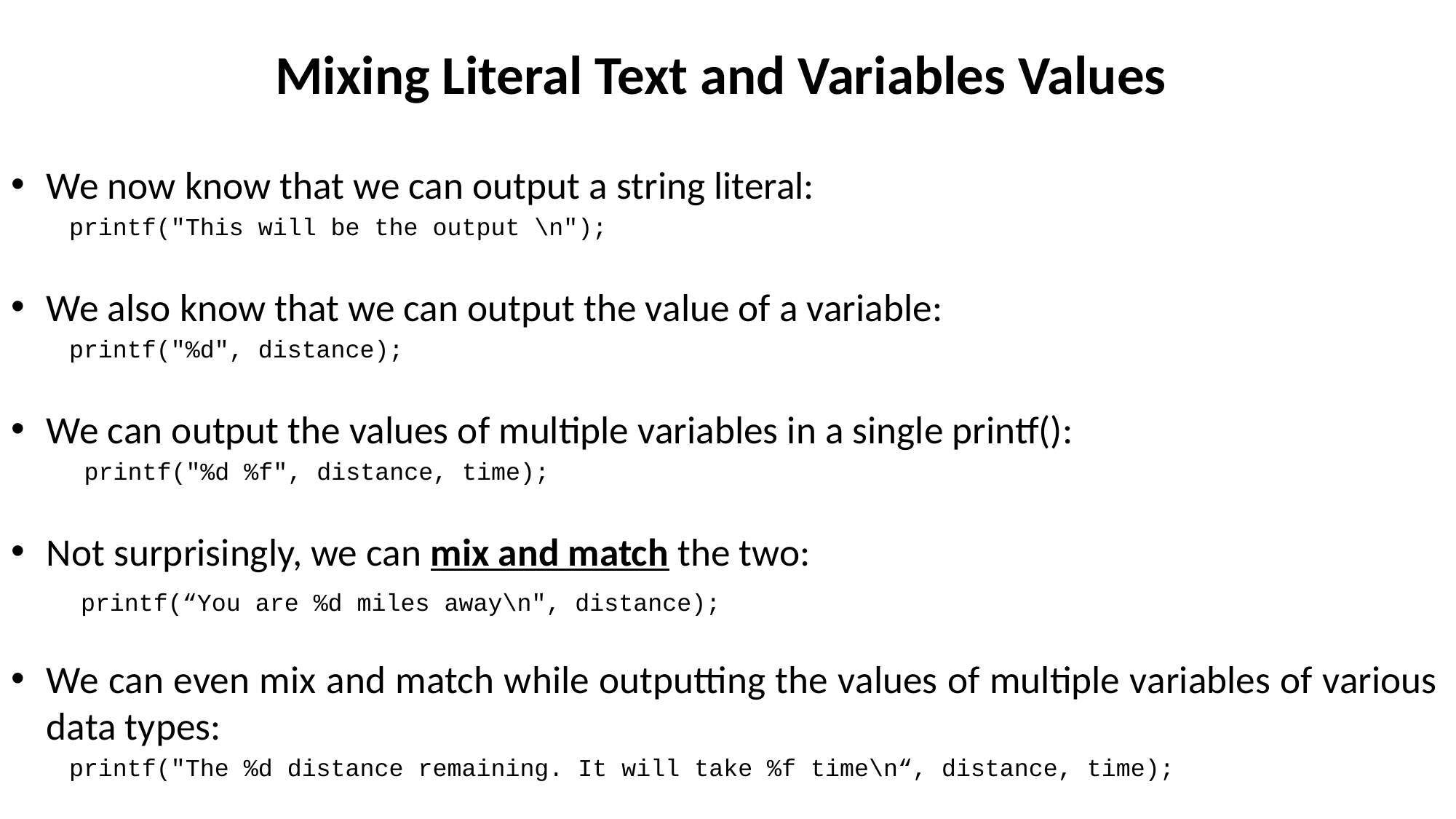

# Mixing Literal Text and Variables Values
We now know that we can output a string literal:
    printf("This will be the output \n");

We also know that we can output the value of a variable:
    printf("%d", distance);

We can output the values of multiple variables in a single printf():
 printf("%d %f", distance, time);

Not surprisingly, we can mix and match the two:
   printf(“You are %d miles away\n", distance);

We can even mix and match while outputting the values of multiple variables of various data types:
    printf("The %d distance remaining. It will take %f time\n“, distance, time);